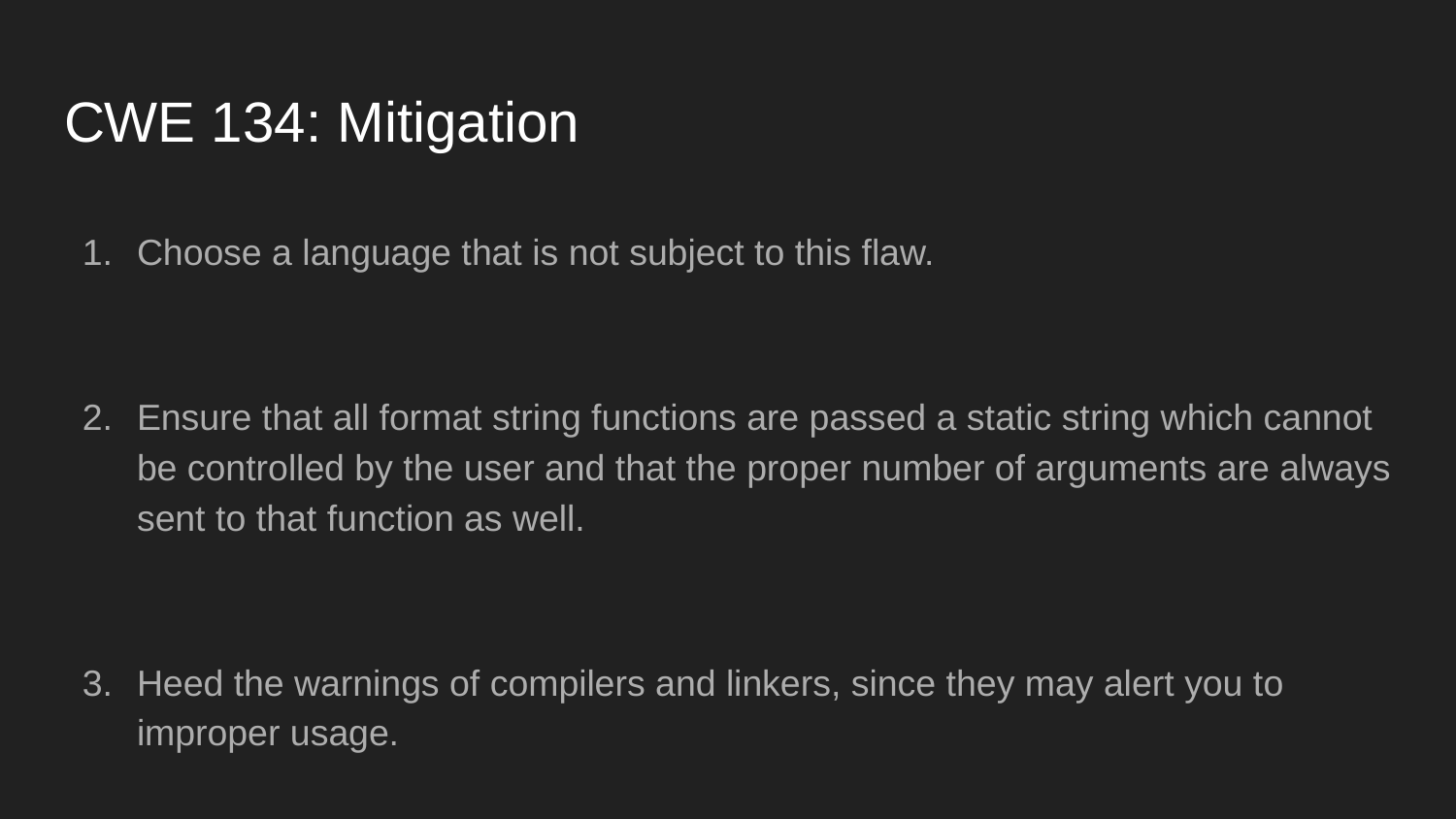

# CWE 134: Mitigation

Choose a language that is not subject to this flaw.

Ensure that all format string functions are passed a static string which cannot be controlled by the user and that the proper number of arguments are always sent to that function as well.

Heed the warnings of compilers and linkers, since they may alert you to improper usage.